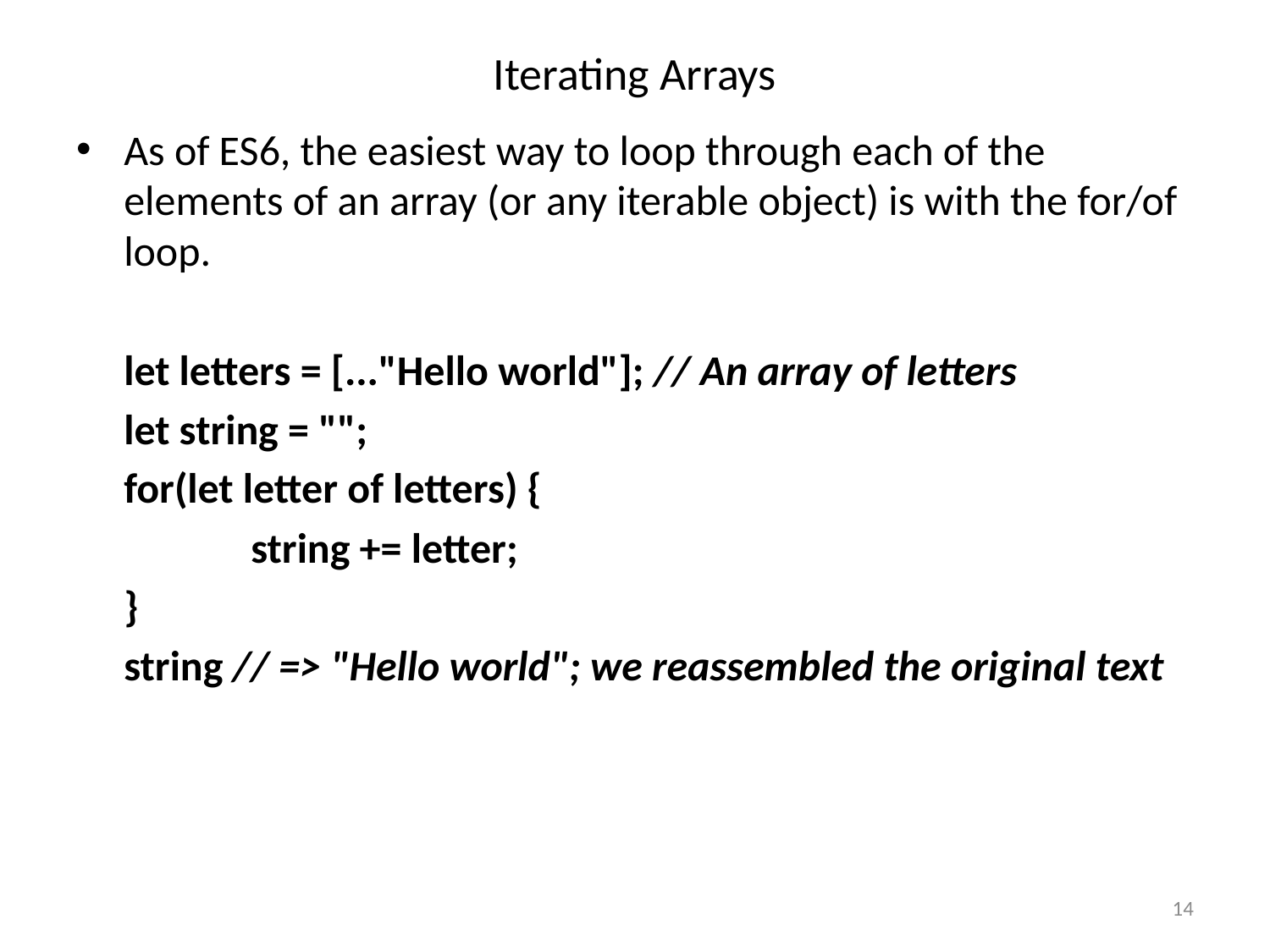

# Iterating Arrays
As of ES6, the easiest way to loop through each of the elements of an array (or any iterable object) is with the for/of loop.

	let letters = [..."Hello world"]; // An array of letters
	let string = "";
	for(let letter of letters) {
		string += letter;
	}
	string // => "Hello world"; we reassembled the original text

14